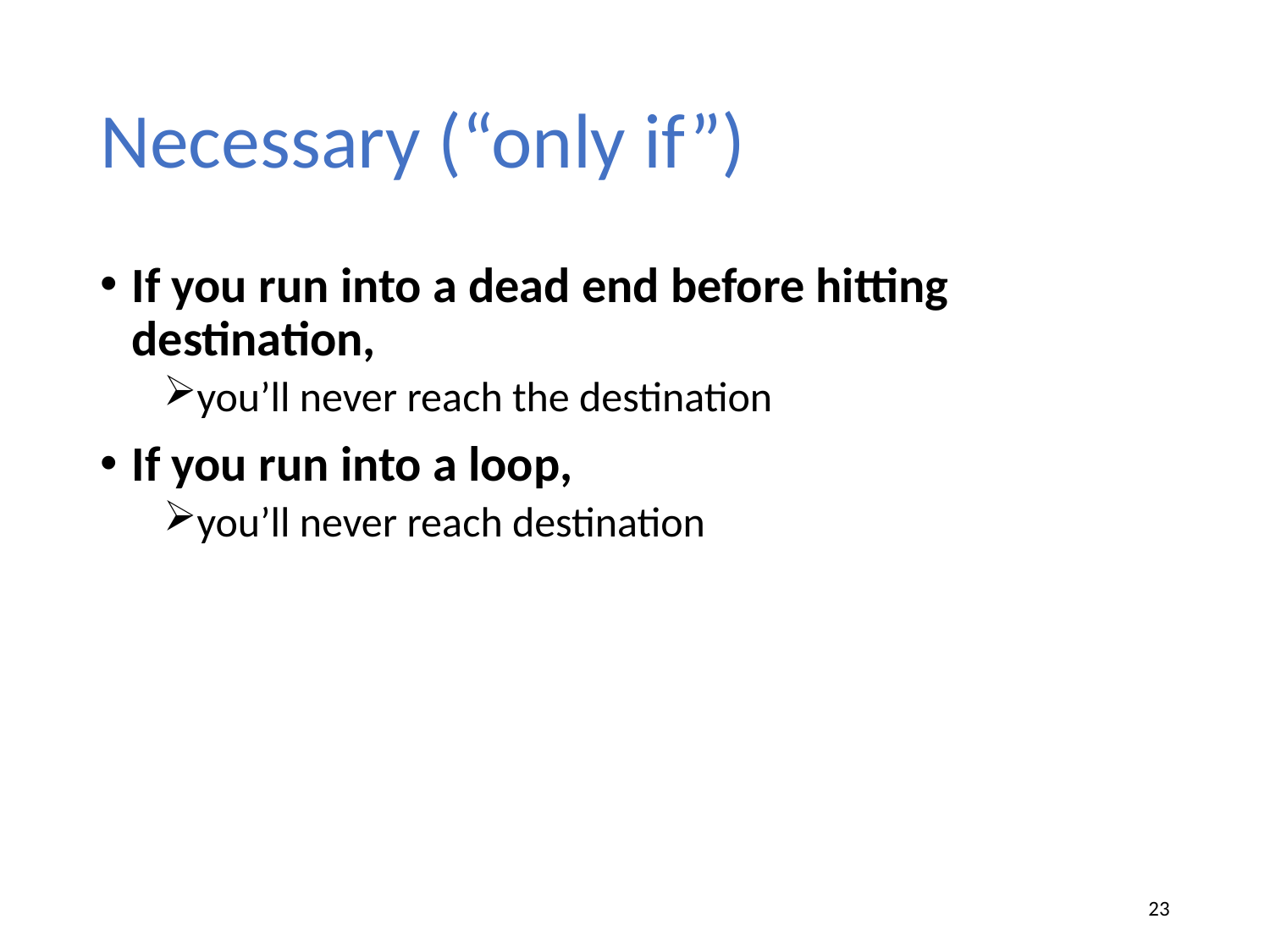

# Necessary (“only if”)
If you run into a dead end before hitting destination,
you’ll never reach the destination
If you run into a loop,
you’ll never reach destination

23